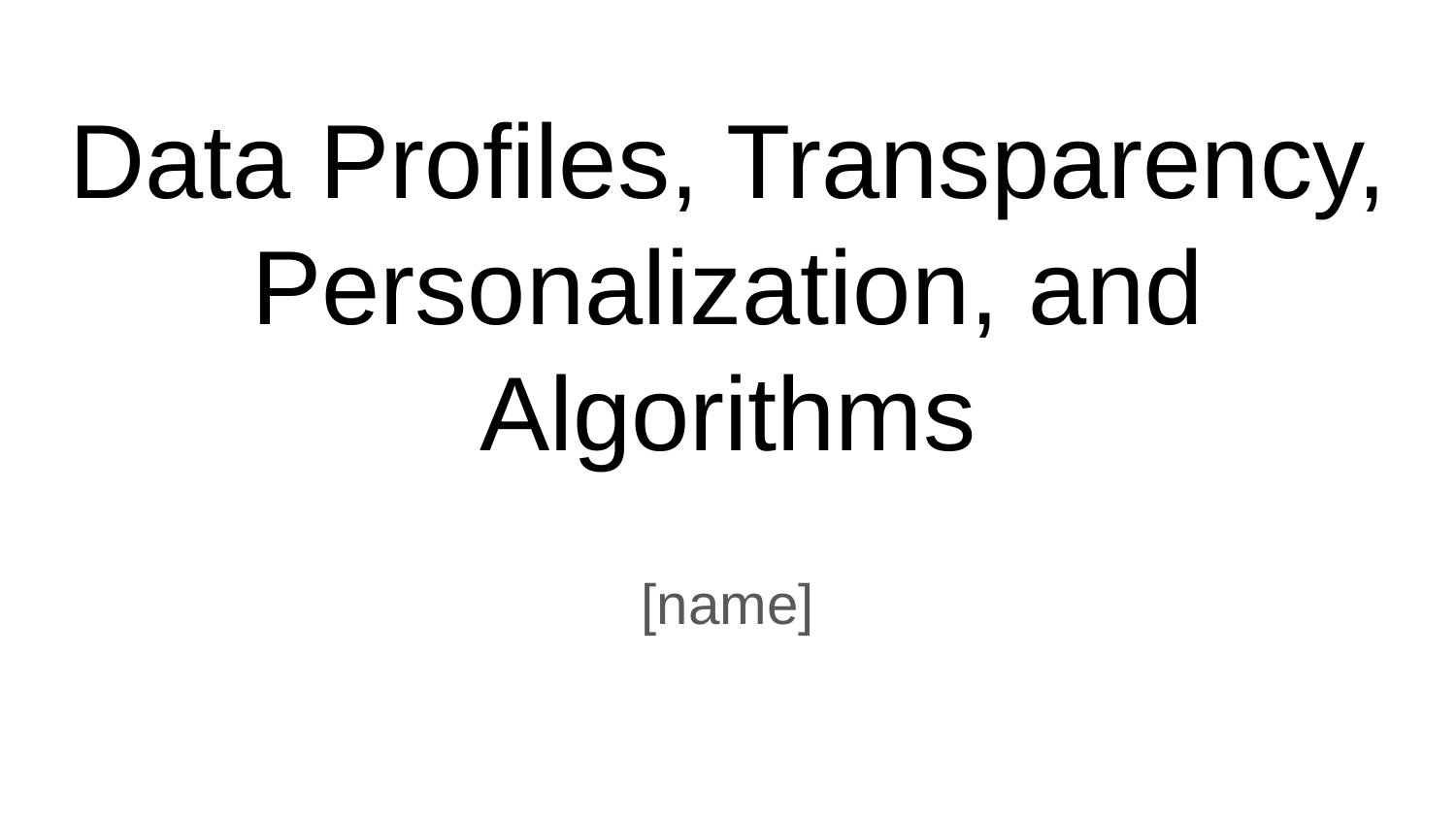

# Data Profiles, Transparency, Personalization, and Algorithms
[name]